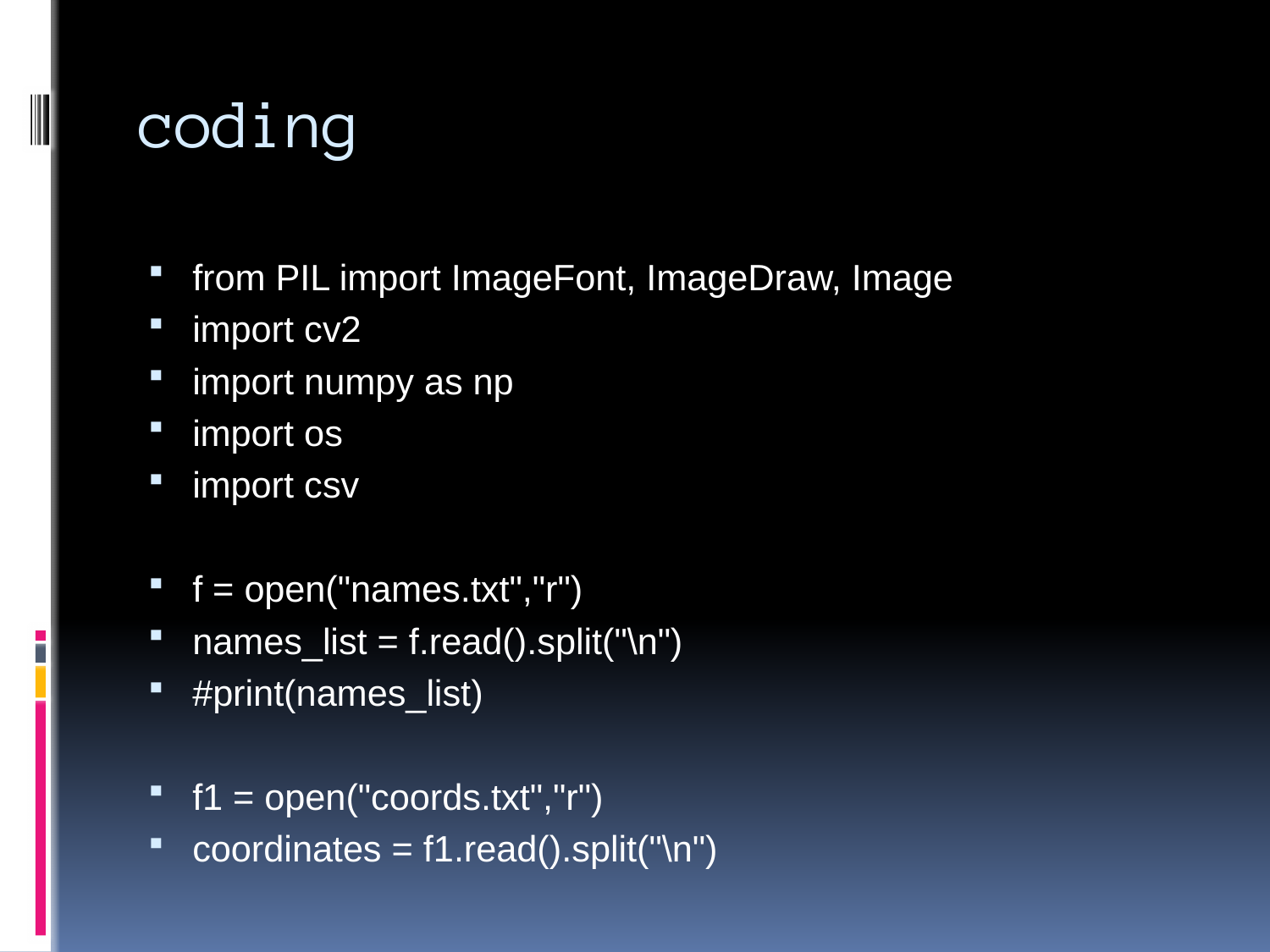

# coding
from PIL import ImageFont, ImageDraw, Image
import cv2
import numpy as np
import os
import csv

f = open("names.txt","r")
names_list = f.read().split("\n")
#print(names_list)

f1 = open("coords.txt","r")
coordinates = f1.read().split("\n")